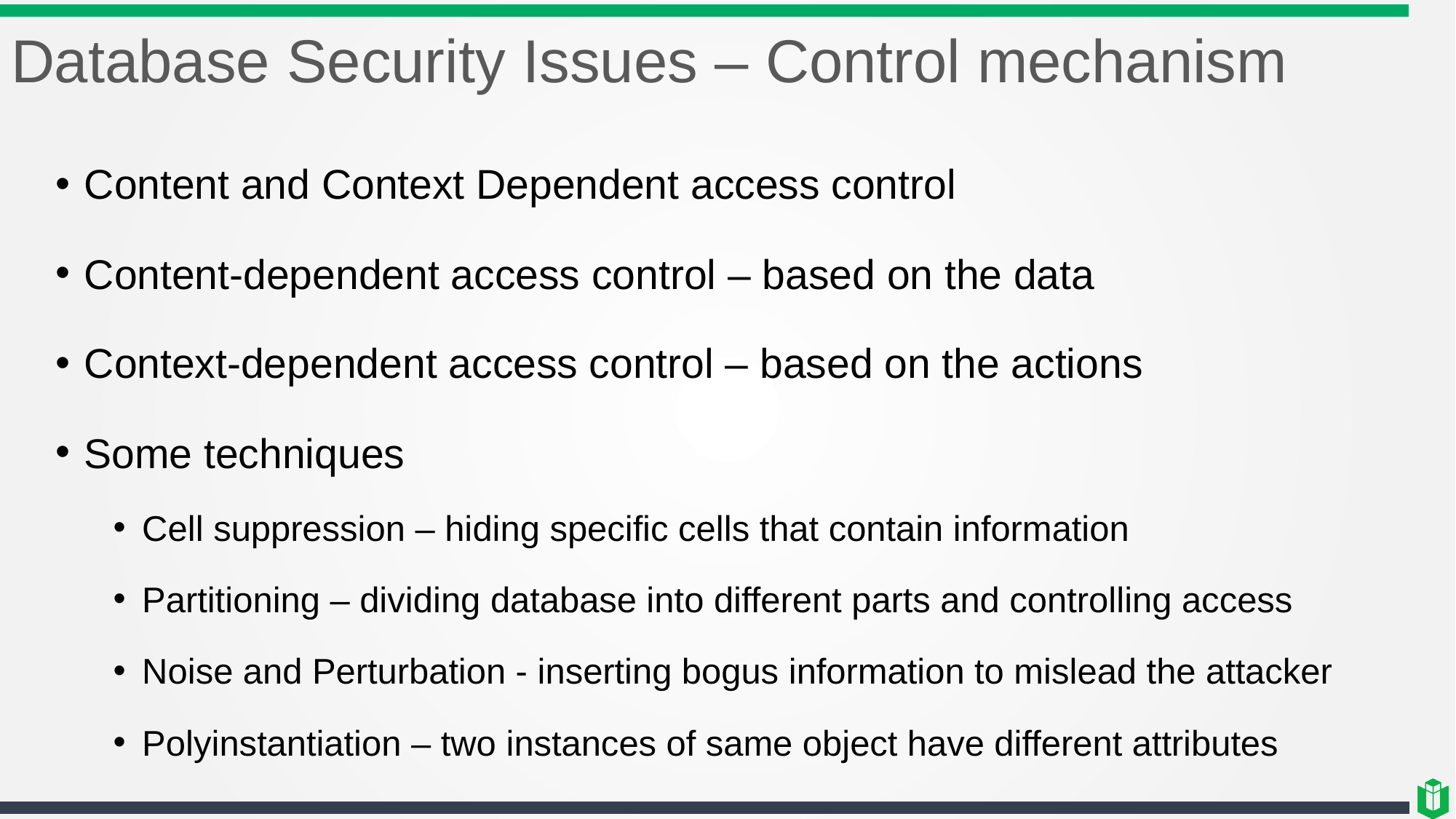

# Database Security Issues – Control mechanism

Content and Context Dependent access control
Content-dependent access control – based on the data
Context-dependent access control – based on the actions
Some techniques
Cell suppression – hiding specific cells that contain information
Partitioning – dividing database into different parts and controlling access
Noise and Perturbation - inserting bogus information to mislead the attacker
Polyinstantiation – two instances of same object have different attributes